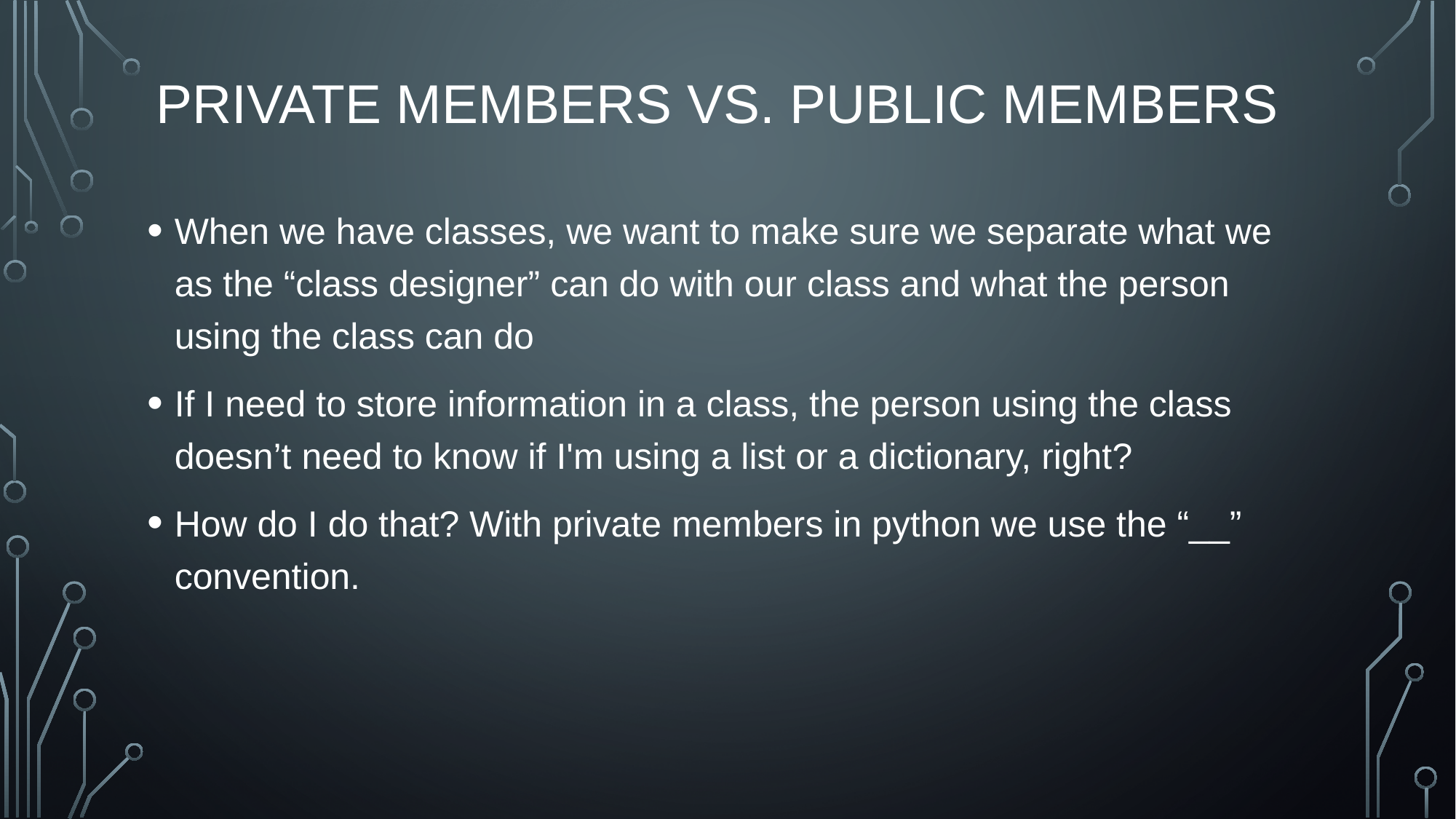

# Private members vs. Public Members
When we have classes, we want to make sure we separate what we as the “class designer” can do with our class and what the person using the class can do
If I need to store information in a class, the person using the class doesn’t need to know if I'm using a list or a dictionary, right?
How do I do that? With private members in python we use the “__” convention.